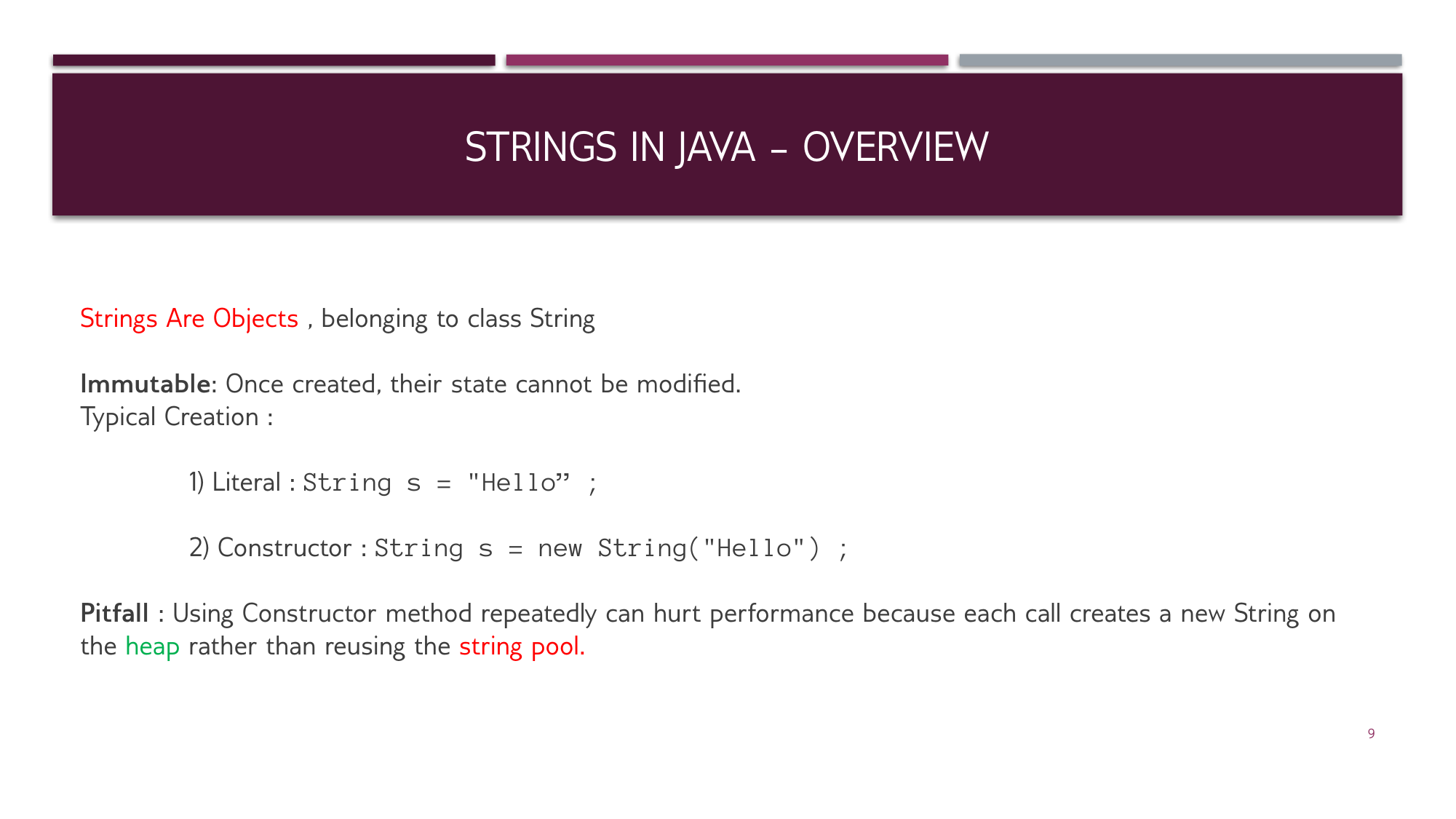

# Strings in Java – Overview
Strings Are Objects , belonging to class String
Immutable: Once created, their state cannot be modified.
Typical Creation :
	1) Literal : String s = "Hello” ;
	2) Constructor : String s = new String("Hello") ;
Pitfall : Using Constructor method repeatedly can hurt performance because each call creates a new String on the heap rather than reusing the string pool.
9